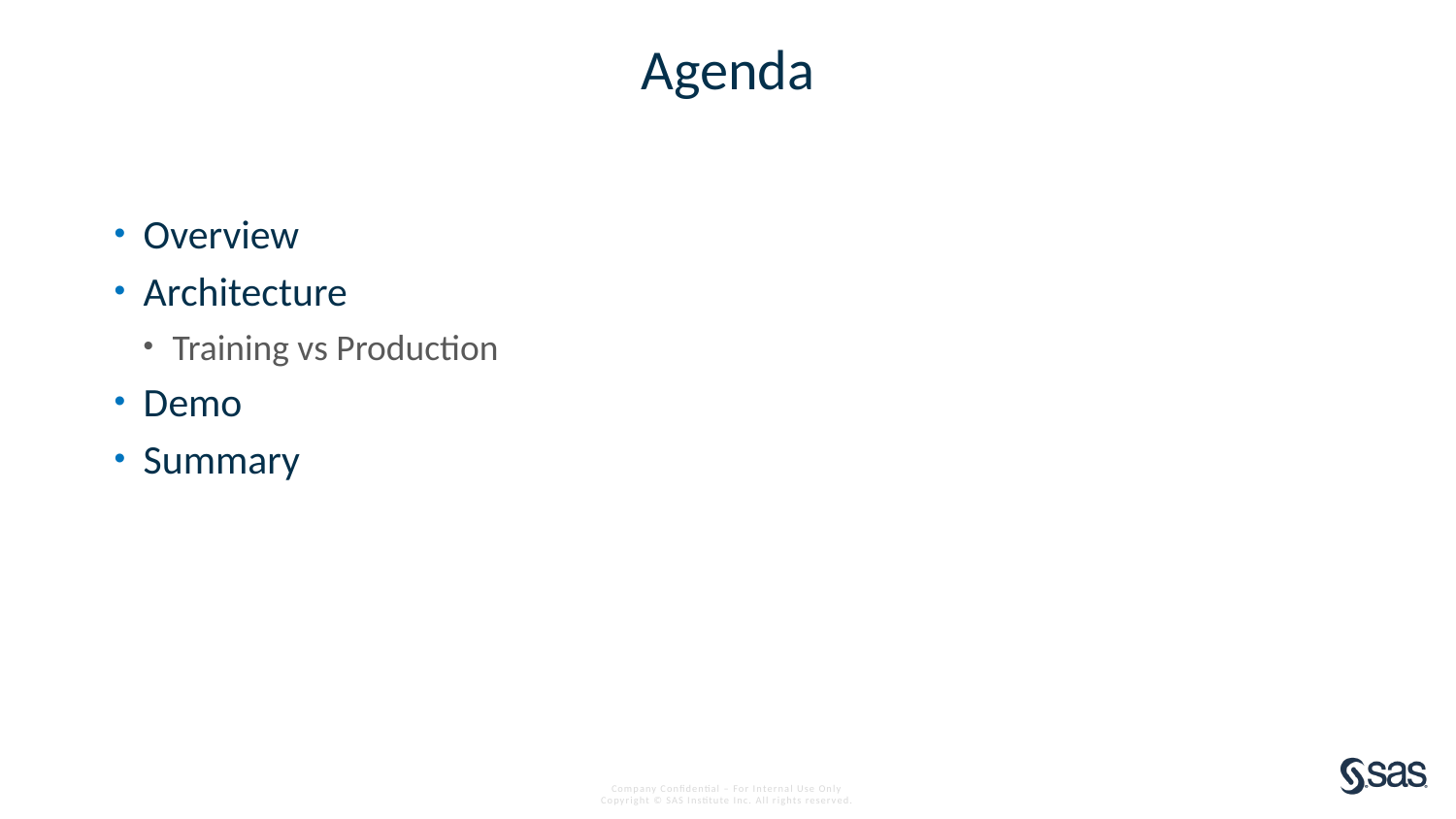

# Agenda
Overview
Architecture
Training vs Production
Demo
Summary